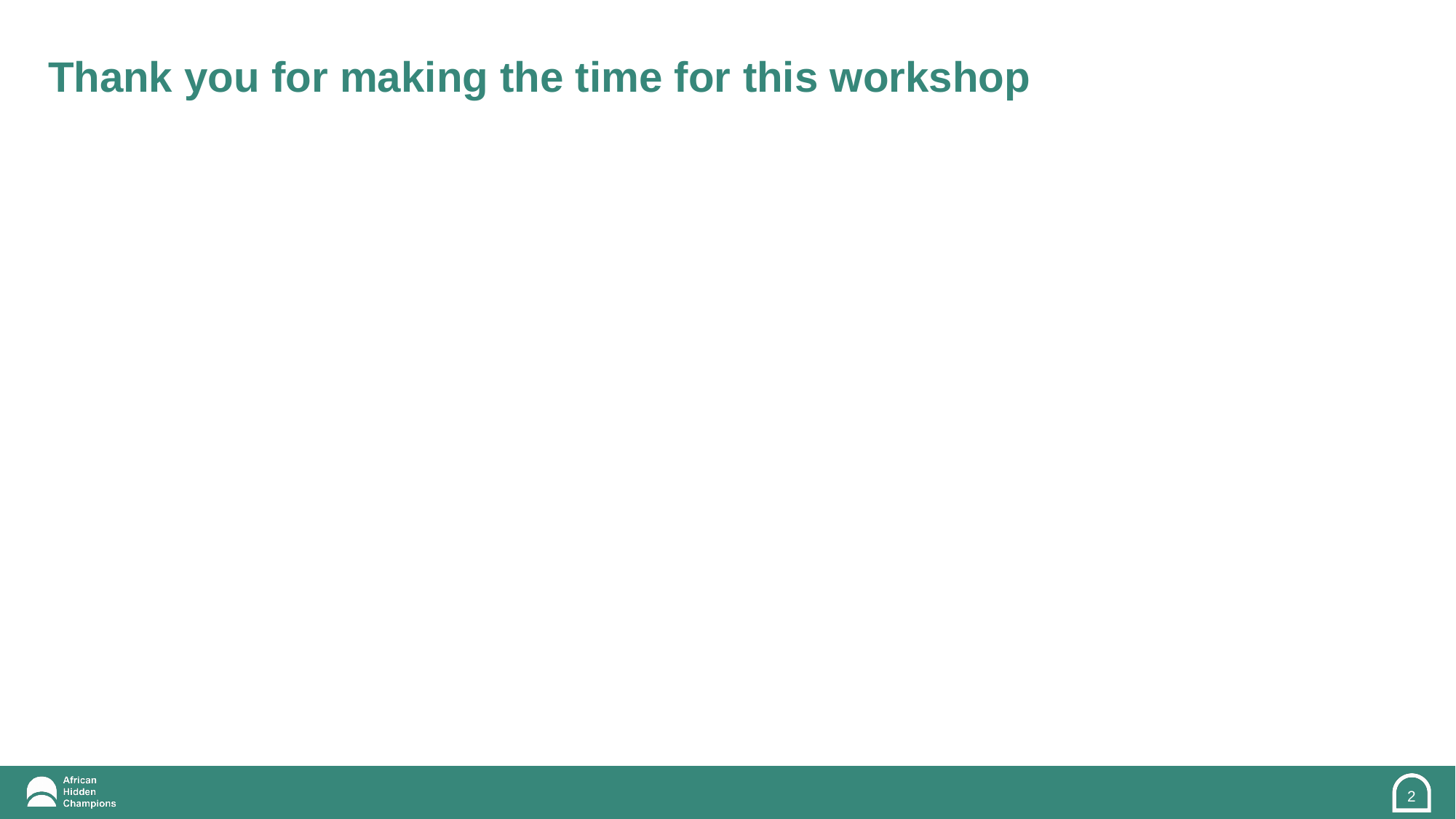

# Thank you for making the time for this workshop
2